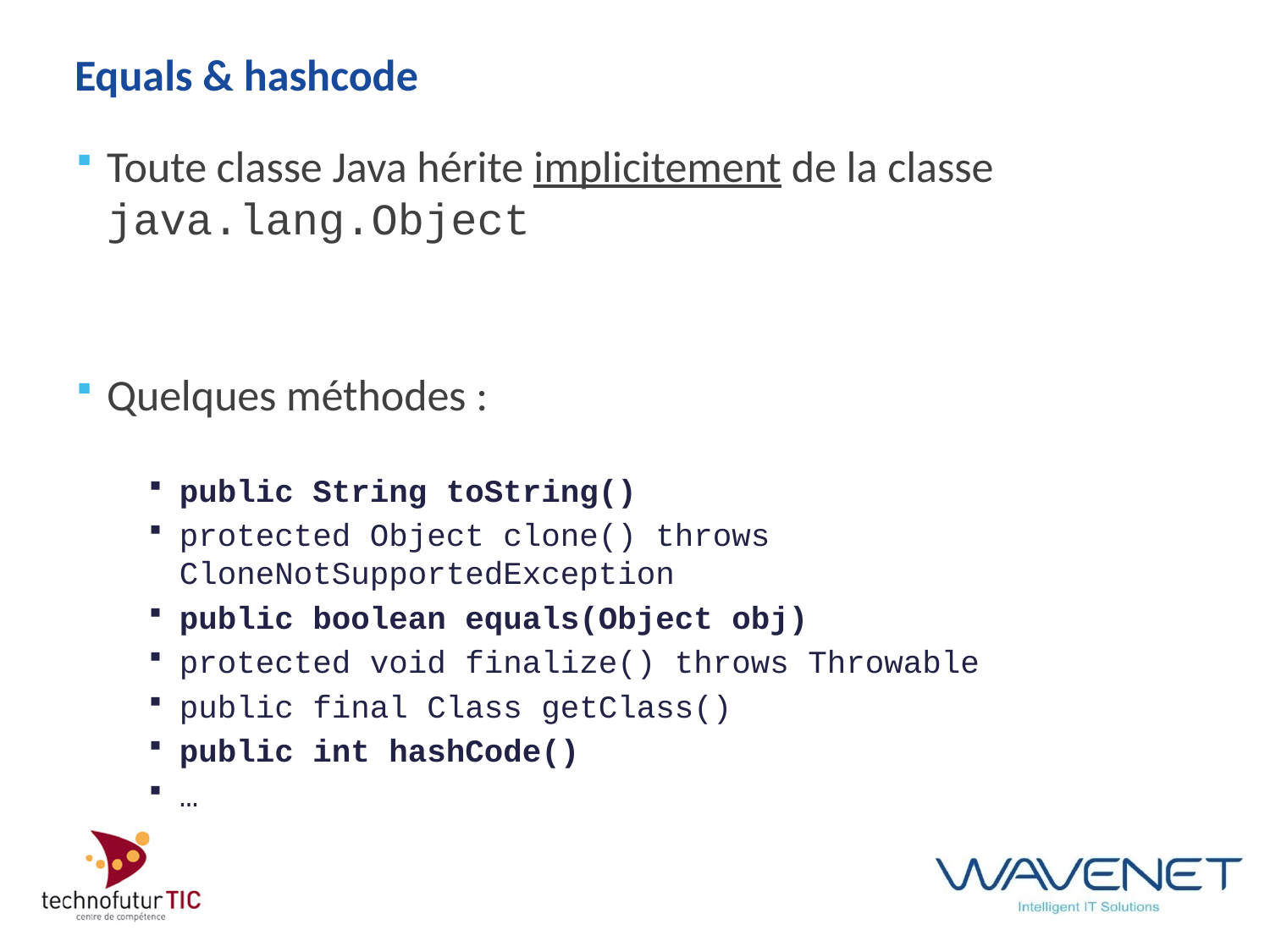

# Equals & hashcode
Toute classe Java hérite implicitement de la classe java.lang.Object

Quelques méthodes :

public String toString()
protected Object clone() throws CloneNotSupportedException
public boolean equals(Object obj)
protected void finalize() throws Throwable
public final Class getClass()
public int hashCode()
…